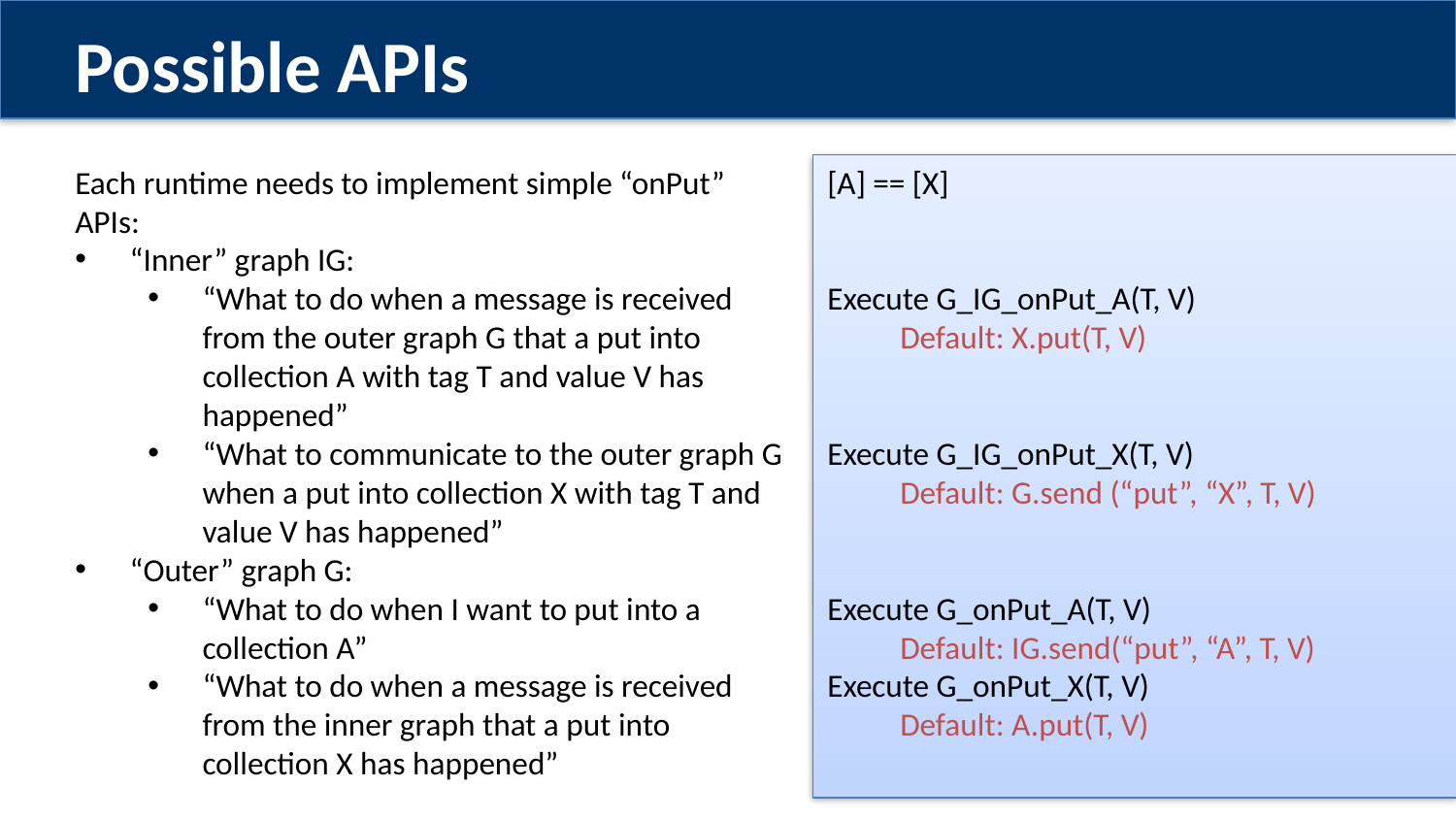

Possible APIs
Each runtime needs to implement simple “onPut”  APIs:
“Inner” graph IG:
“What to do when a message is received from the outer graph G that a put into collection A with tag T and value V has happened”
“What to communicate to the outer graph G when a put into collection X with tag T and value V has happened”
“Outer” graph G:
“What to do when I want to put into a collection A”
“What to do when a message is received from the inner graph that a put into collection X has happened”

[A] == [X]

Execute G_IG_onPut_A(T, V)
Default: X.put(T, V)

Execute G_IG_onPut_X(T, V)
Default: G.send (“put”, “X”, T, V)

Execute G_onPut_A(T, V)
          Default: IG.send(“put”, “A”, T, V)
Execute G_onPut_X(T, V)
          Default: A.put(T, V)
14